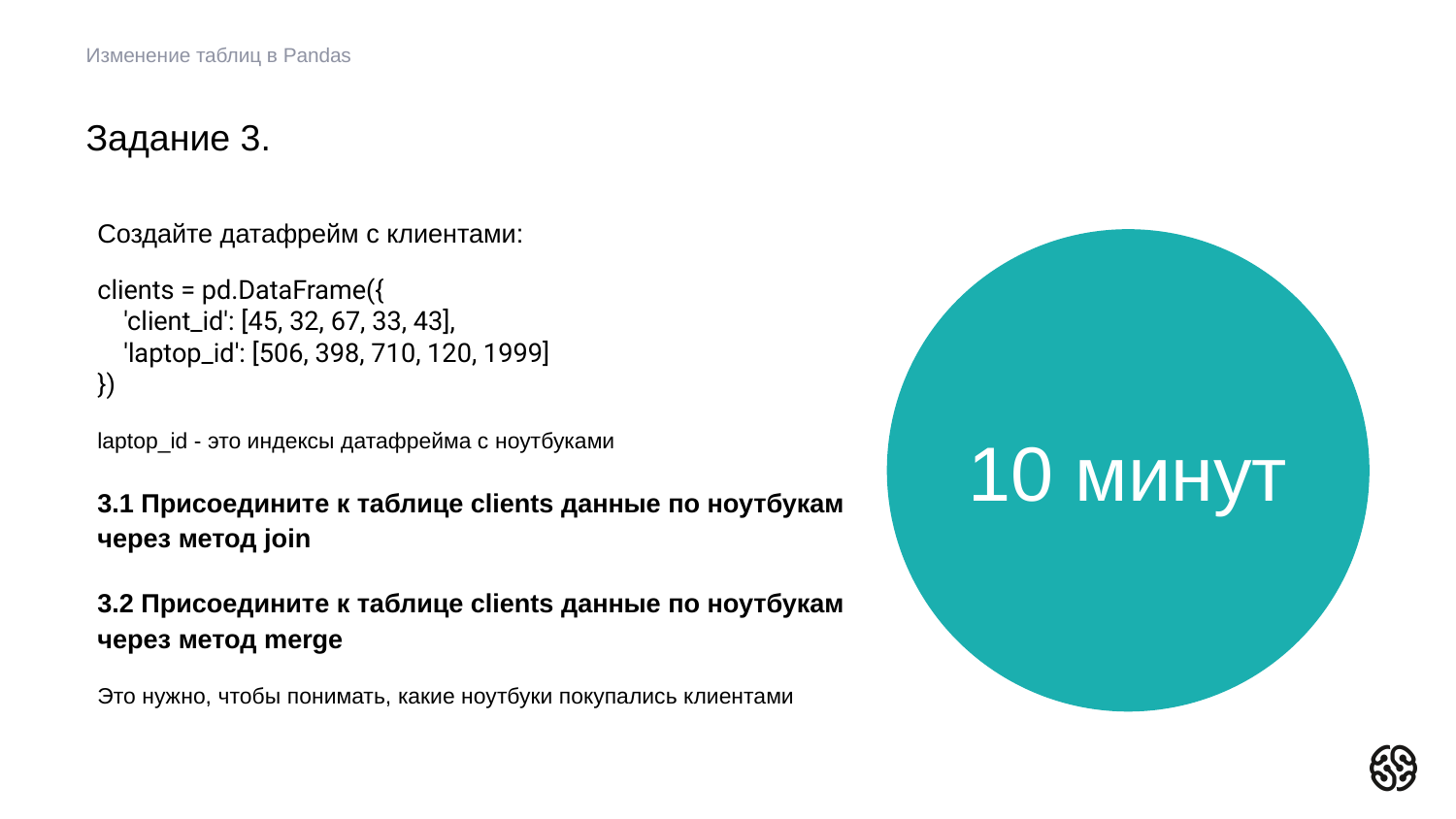

Изменение таблиц в Pandas
# Задание 3.
Создайте датафрейм с клиентами:
clients = pd.DataFrame({
    'client_id': [45, 32, 67, 33, 43],
    'laptop_id': [506, 398, 710, 120, 1999]
})
laptop_id - это индексы датафрейма с ноутбуками
3.1 Присоедините к таблице clients данные по ноутбукам через метод join
3.2 Присоедините к таблице clients данные по ноутбукам через метод merge
Это нужно, чтобы понимать, какие ноутбуки покупались клиентами

10 минут